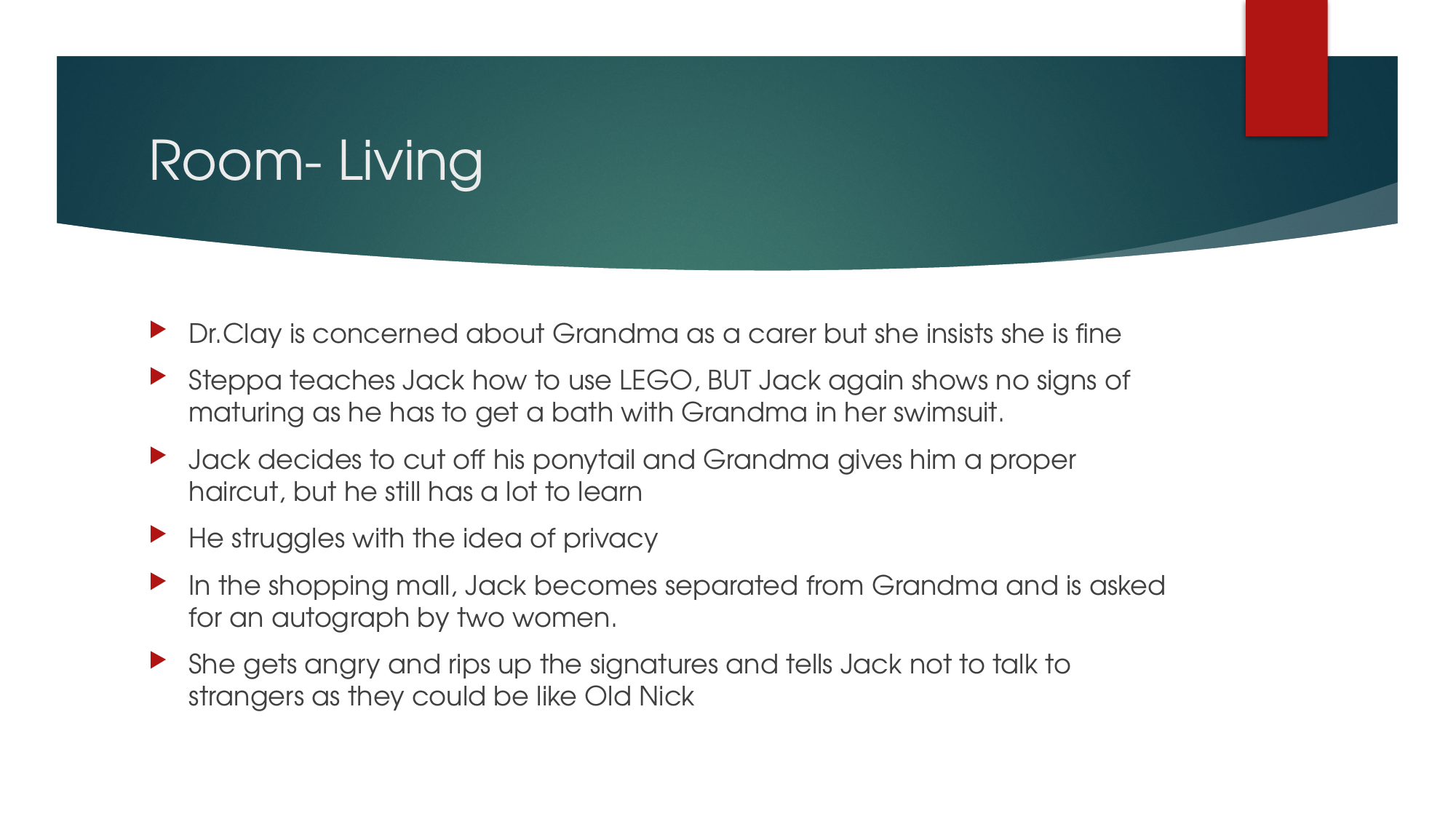

# Room- Living
Dr.Clay is concerned about Grandma as a carer but she insists she is fine
Steppa teaches Jack how to use LEGO, BUT Jack again shows no signs of maturing as he has to get a bath with Grandma in her swimsuit.
Jack decides to cut off his ponytail and Grandma gives him a proper haircut, but he still has a lot to learn
He struggles with the idea of privacy
In the shopping mall, Jack becomes separated from Grandma and is asked for an autograph by two women.
She gets angry and rips up the signatures and tells Jack not to talk to strangers as they could be like Old Nick